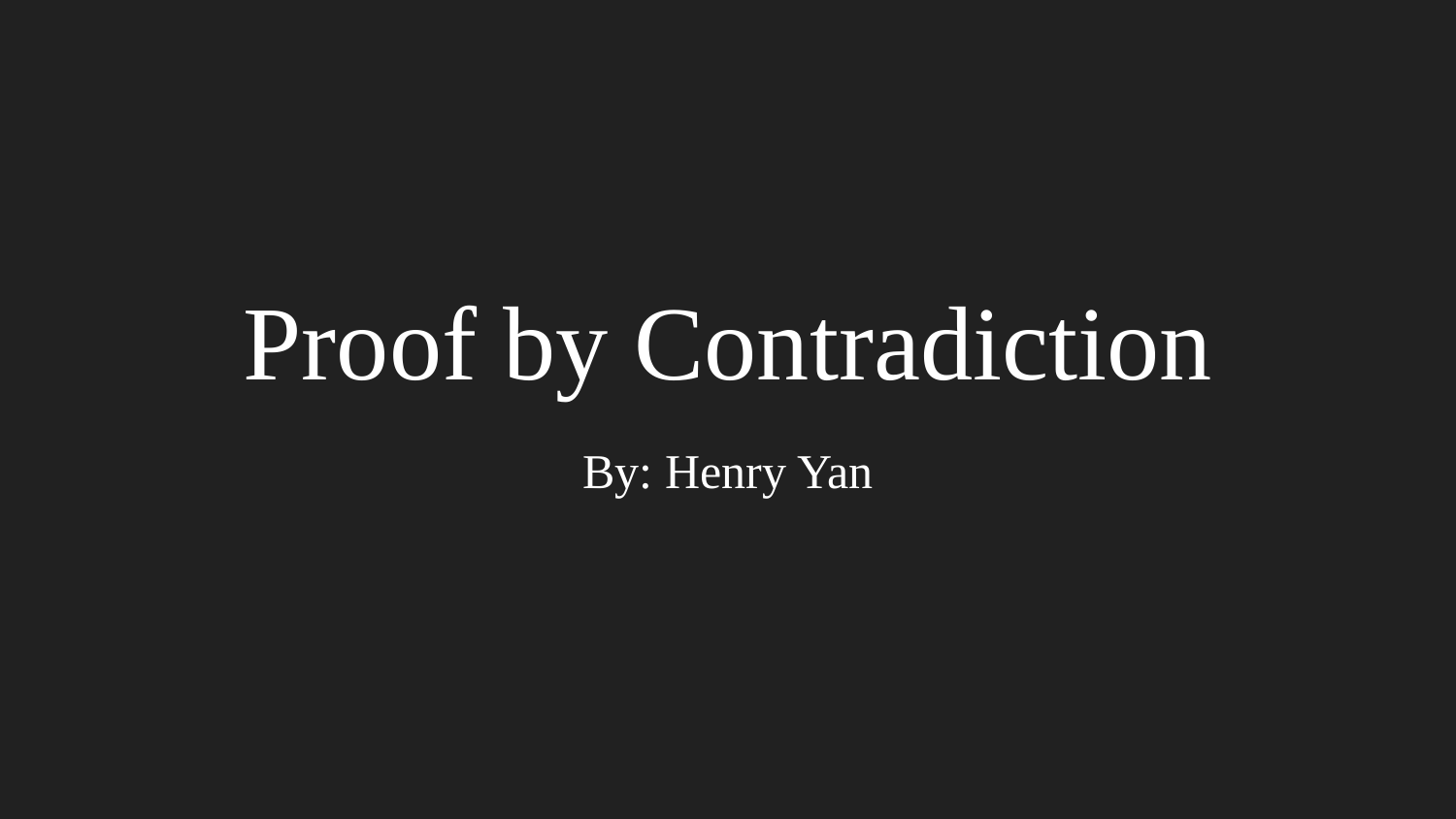

# Proof by Contradiction
By: Henry Yan